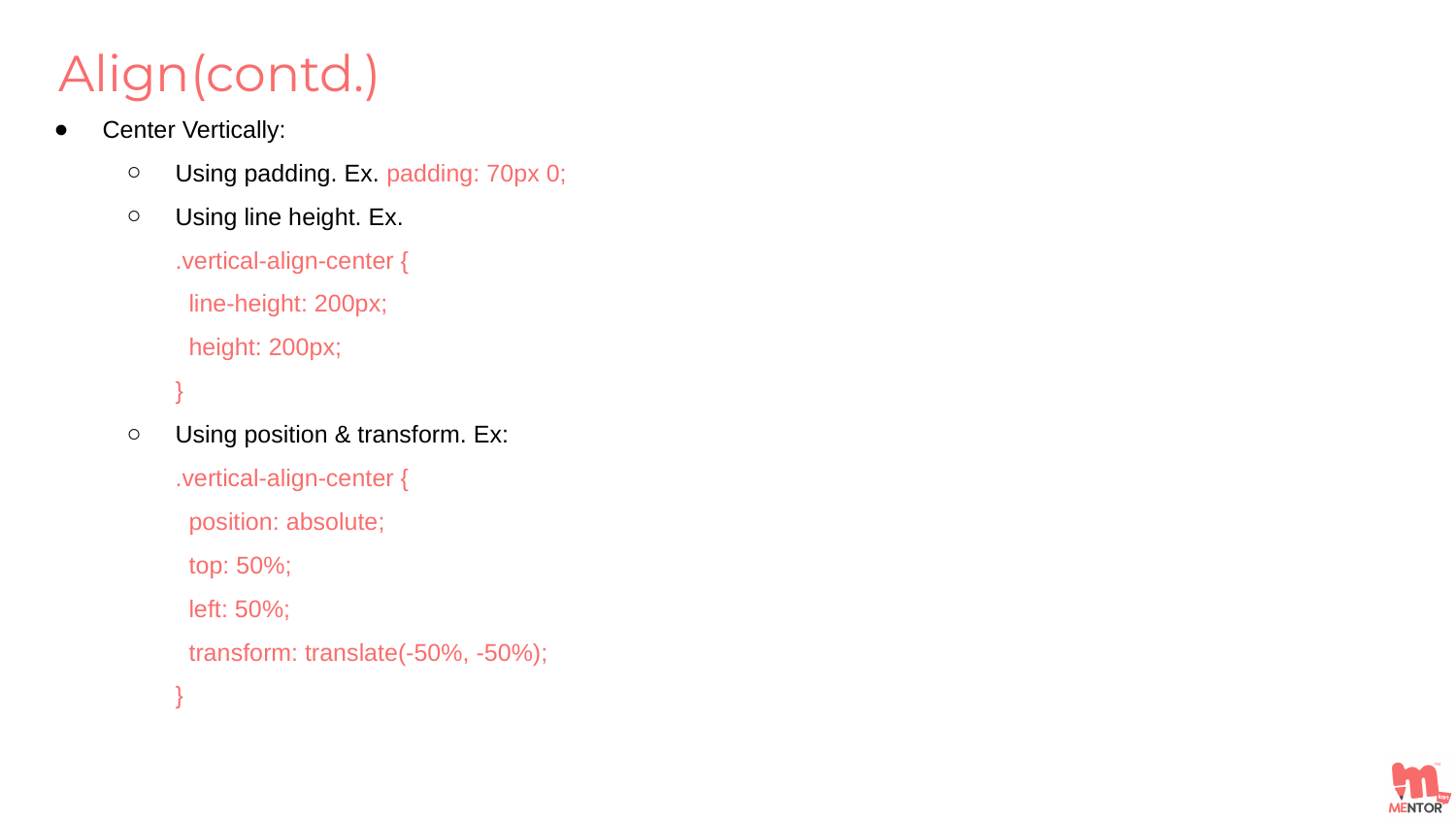

Align(contd.)
Center Vertically:
Using padding. Ex. padding: 70px 0;
Using line height. Ex.
.vertical-align-center {
  line-height: 200px;
  height: 200px;
}
Using position & transform. Ex:
.vertical-align-center {
  position: absolute;
  top: 50%;
  left: 50%;
  transform: translate(-50%, -50%);
}